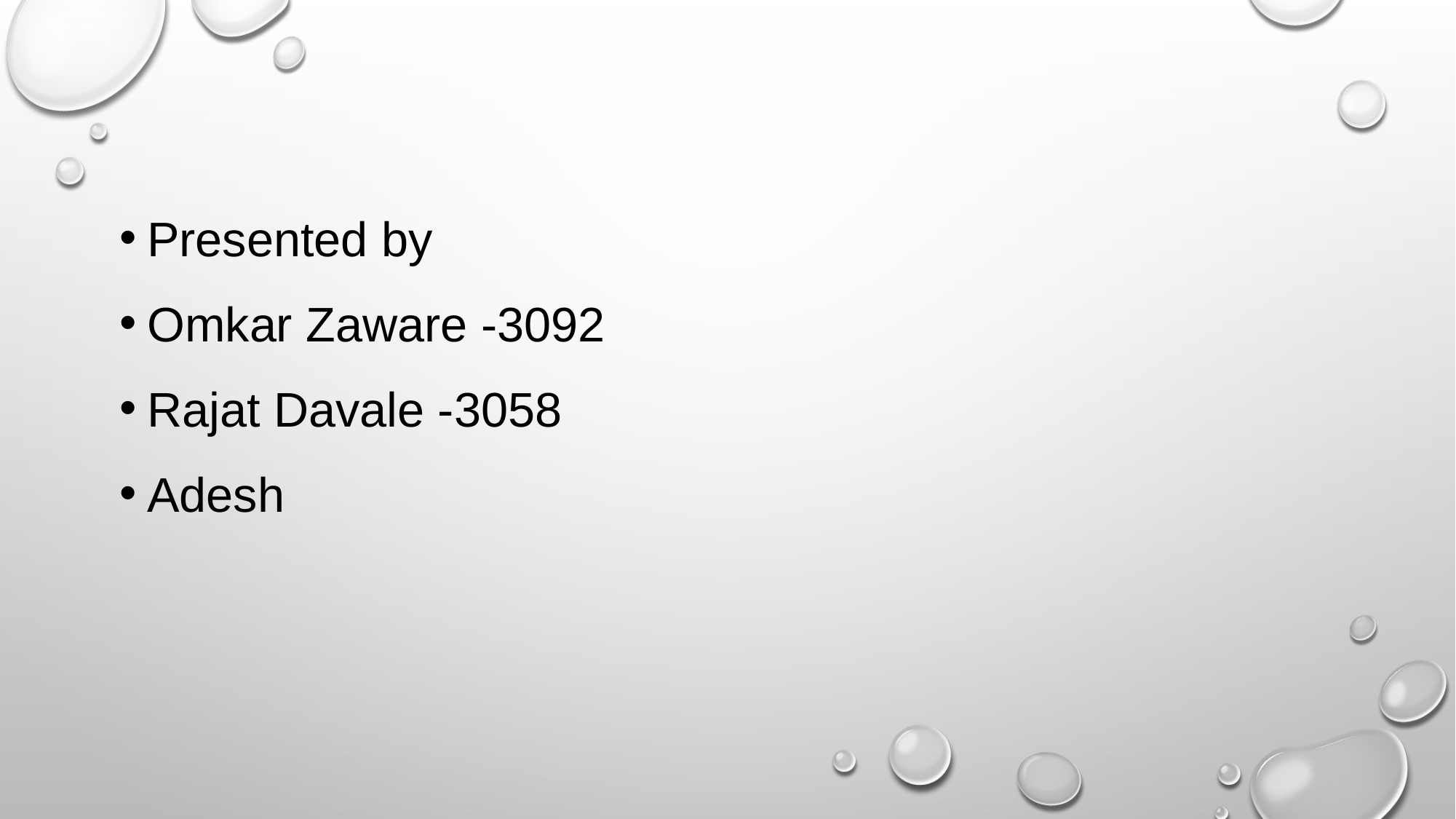

Presented by
Omkar Zaware -3092
Rajat Davale -3058
Adesh